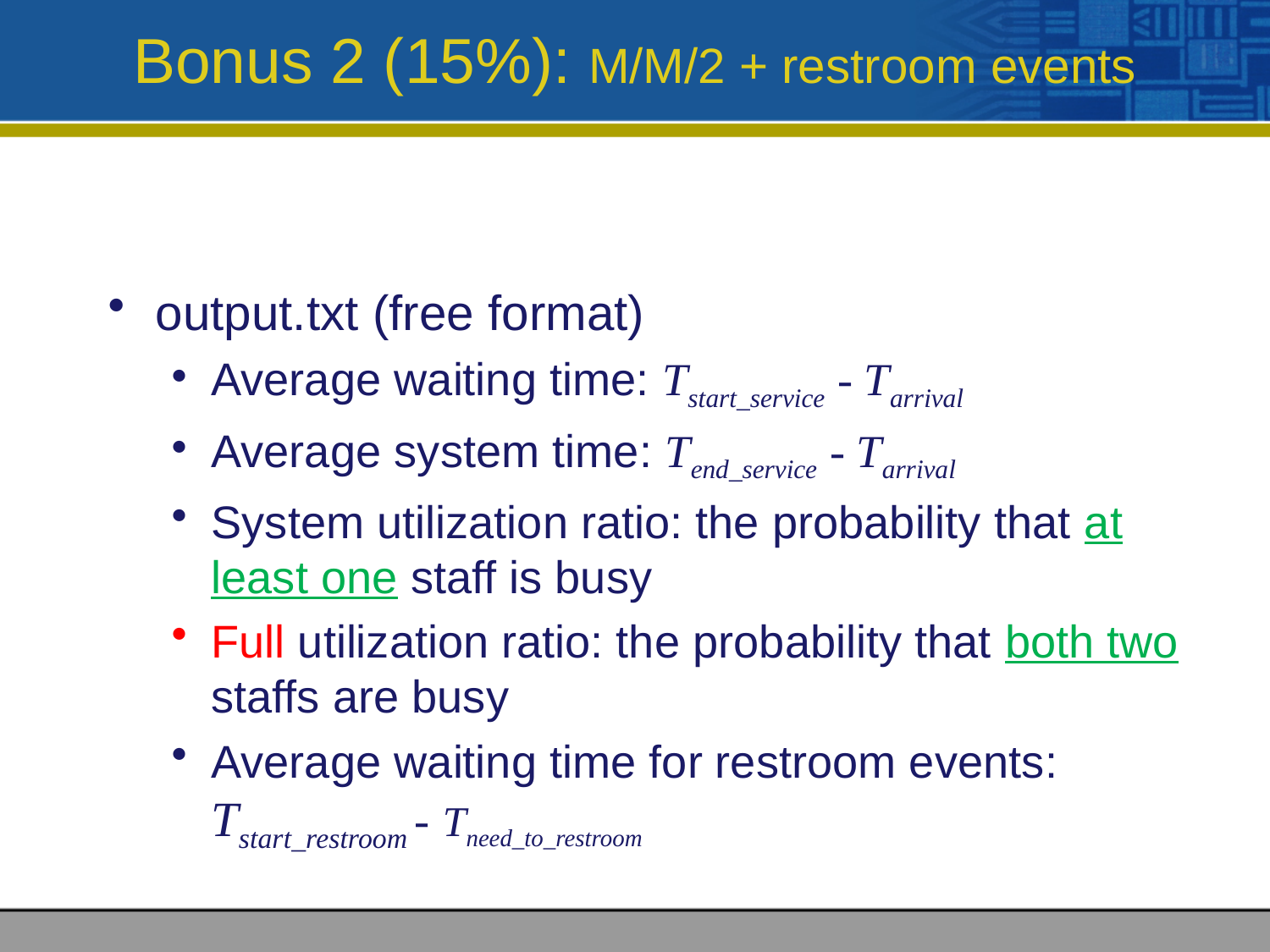

# Bonus 2 (15%): M/M/2 + restroom events
output.txt (free format)
Average waiting time: Tstart_service - Tarrival
Average system time: Tend_service - Tarrival
System utilization ratio: the probability that at least one staff is busy
Full utilization ratio: the probability that both two staffs are busy
Average waiting time for restroom events: Tstart_restroom - Tneed_to_restroom